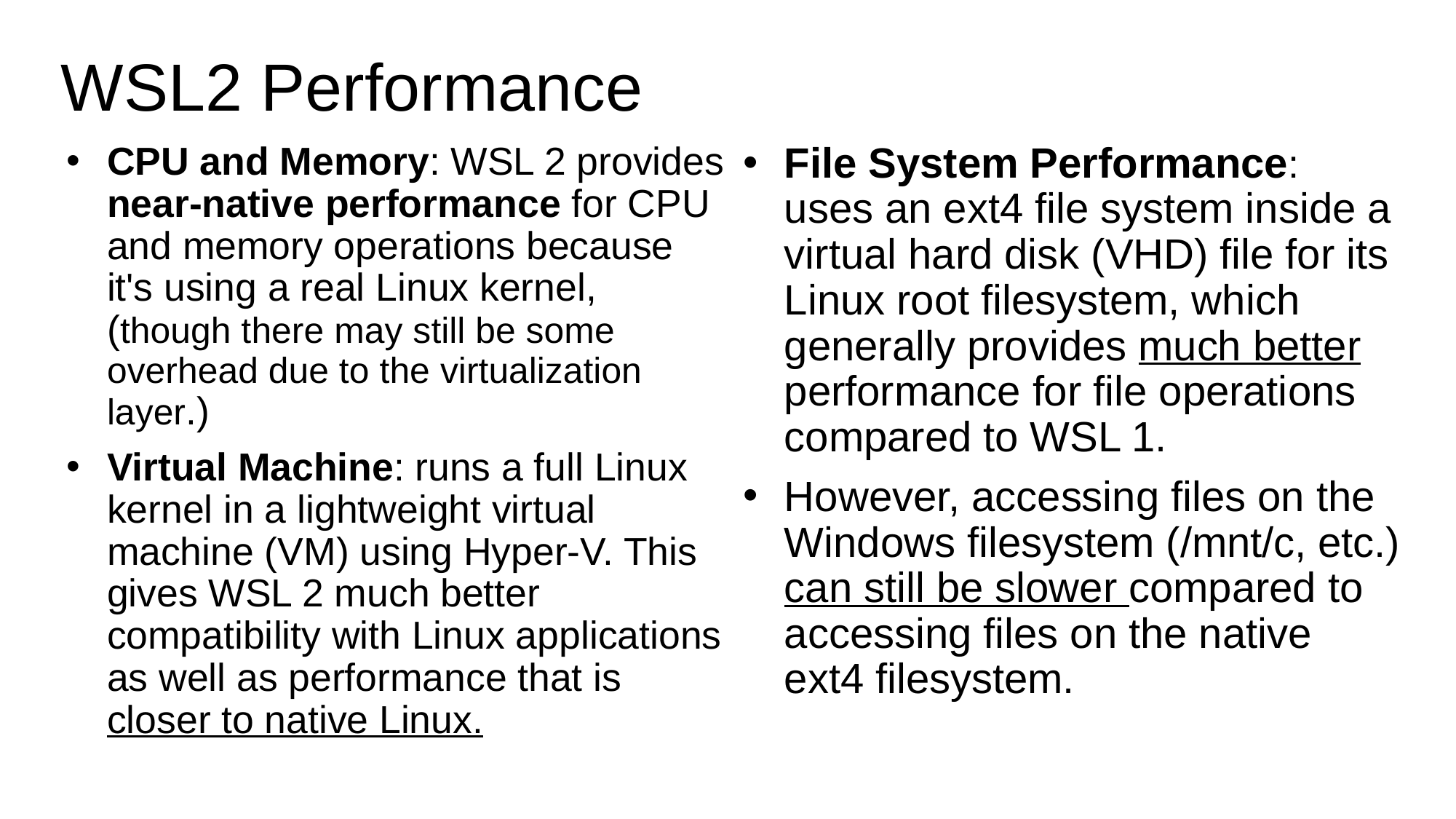

# WSL2 Performance
CPU and Memory: WSL 2 provides near-native performance for CPU and memory operations because it's using a real Linux kernel, (though there may still be some overhead due to the virtualization layer.)
Virtual Machine: runs a full Linux kernel in a lightweight virtual machine (VM) using Hyper-V. This gives WSL 2 much better compatibility with Linux applications as well as performance that is closer to native Linux.
File System Performance:  uses an ext4 file system inside a virtual hard disk (VHD) file for its Linux root filesystem, which generally provides much better performance for file operations compared to WSL 1.
However, accessing files on the Windows filesystem (/mnt/c, etc.) can still be slower compared to accessing files on the native ext4 filesystem.